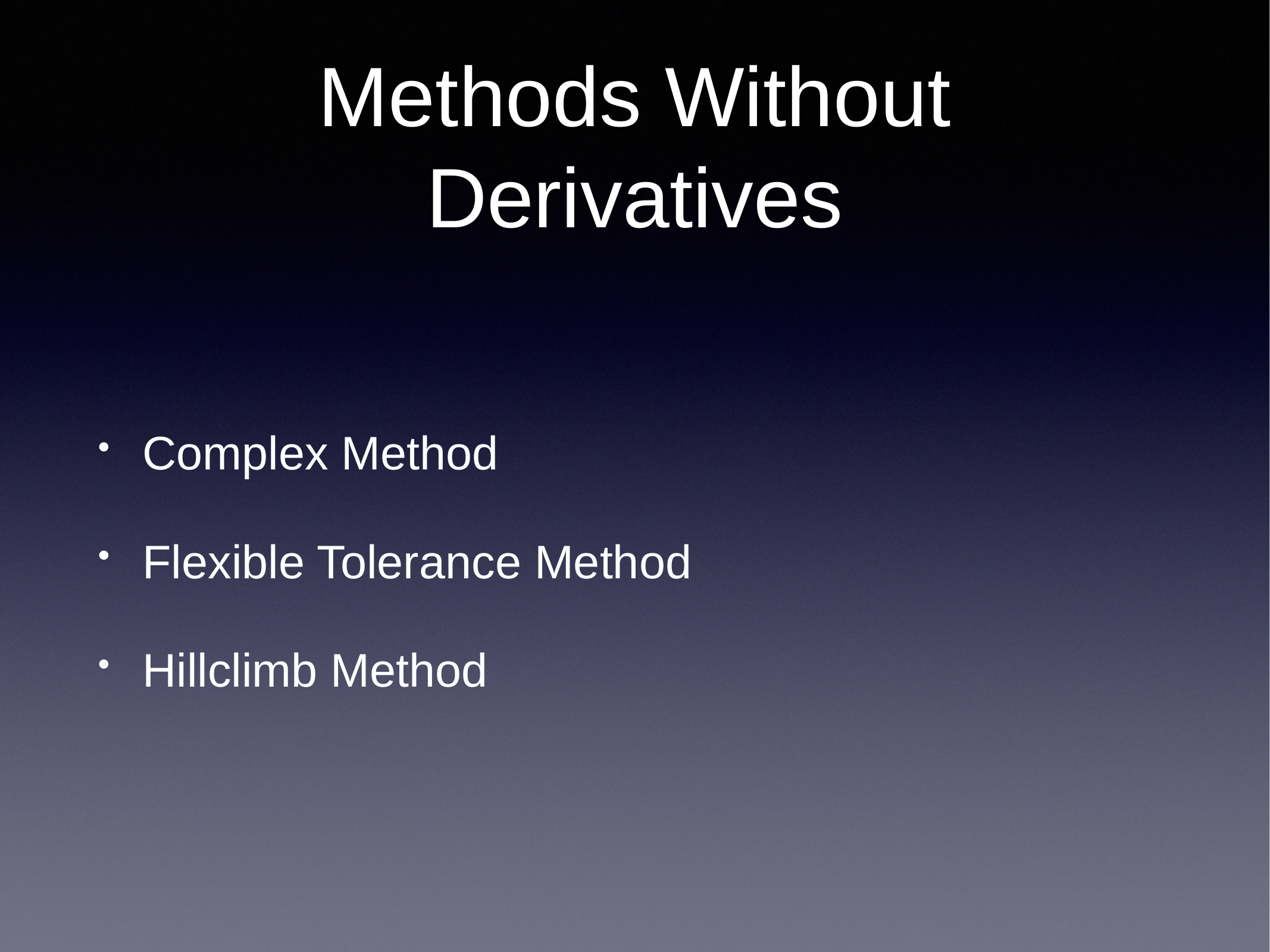

# Methods Without Derivatives
Complex Method
Flexible Tolerance Method
Hillclimb Method